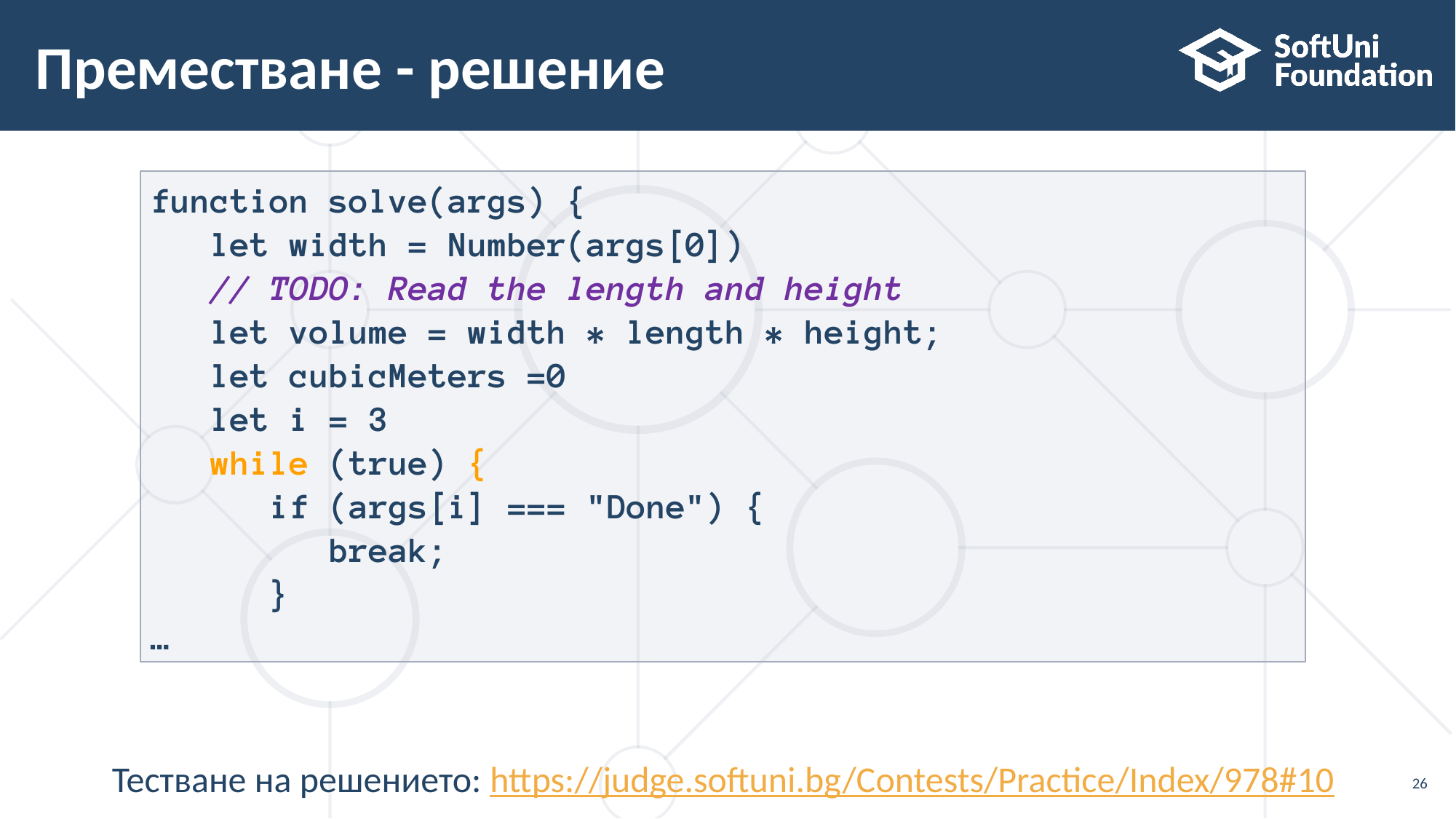

# Преместване - решение
function solve(args) {
   let width = Number(args[0])
   // TODO: Read the length and height
   let volume = width * length * height;
   let cubicMeters =0
   let i = 3
   while (true) {
      if (args[i] === "Done") {
         break;
      }
…
Тестване на решението: https://judge.softuni.bg/Contests/Practice/Index/978#10
26